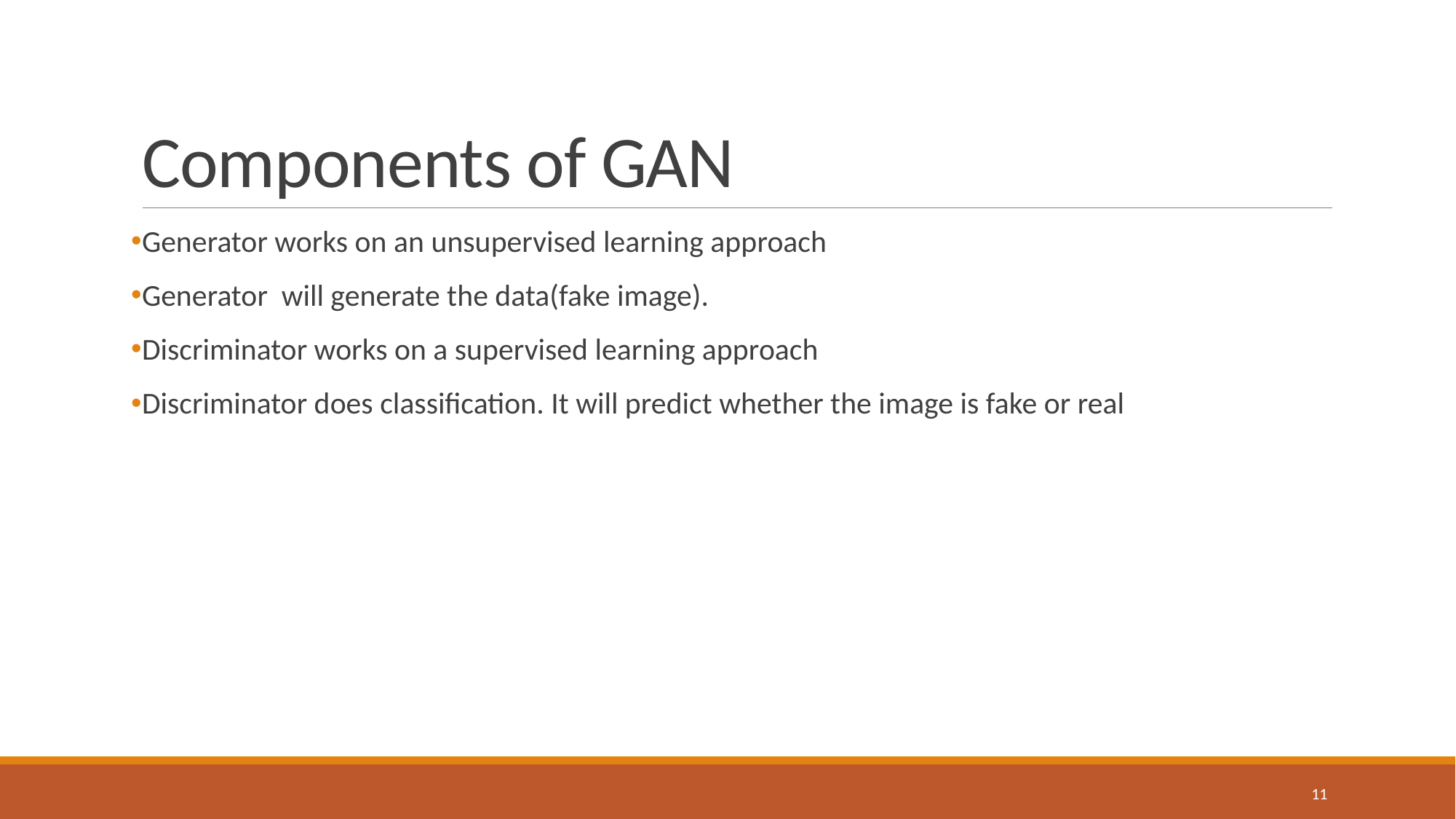

# Components of GAN
Generator works on an unsupervised learning approach
Generator  will generate the data(fake image).
Discriminator works on a supervised learning approach
Discriminator does classification. It will predict whether the image is fake or real

11